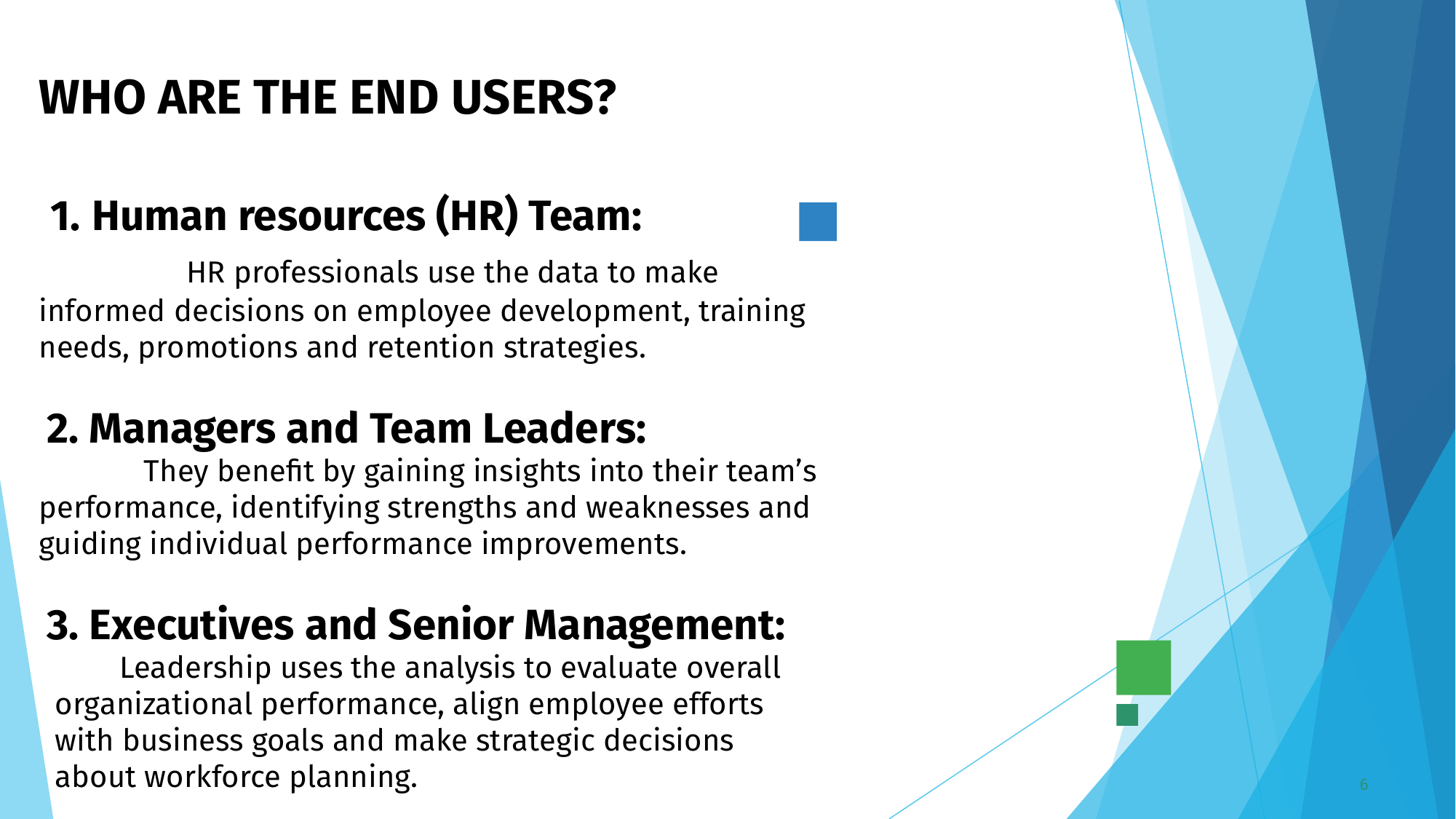

# WHO ARE THE END USERS? 1. Human resources (HR) Team: HR professionals use the data to make informed decisions on employee development, training needs, promotions and retention strategies. 2. Managers and Team Leaders: They benefit by gaining insights into their team’s performance, identifying strengths and weaknesses and guiding individual performance improvements. 3. Executives and Senior Management: Leadership uses the analysis to evaluate overall organizational performance, align employee efforts with business goals and make strategic decisions about workforce planning.

6